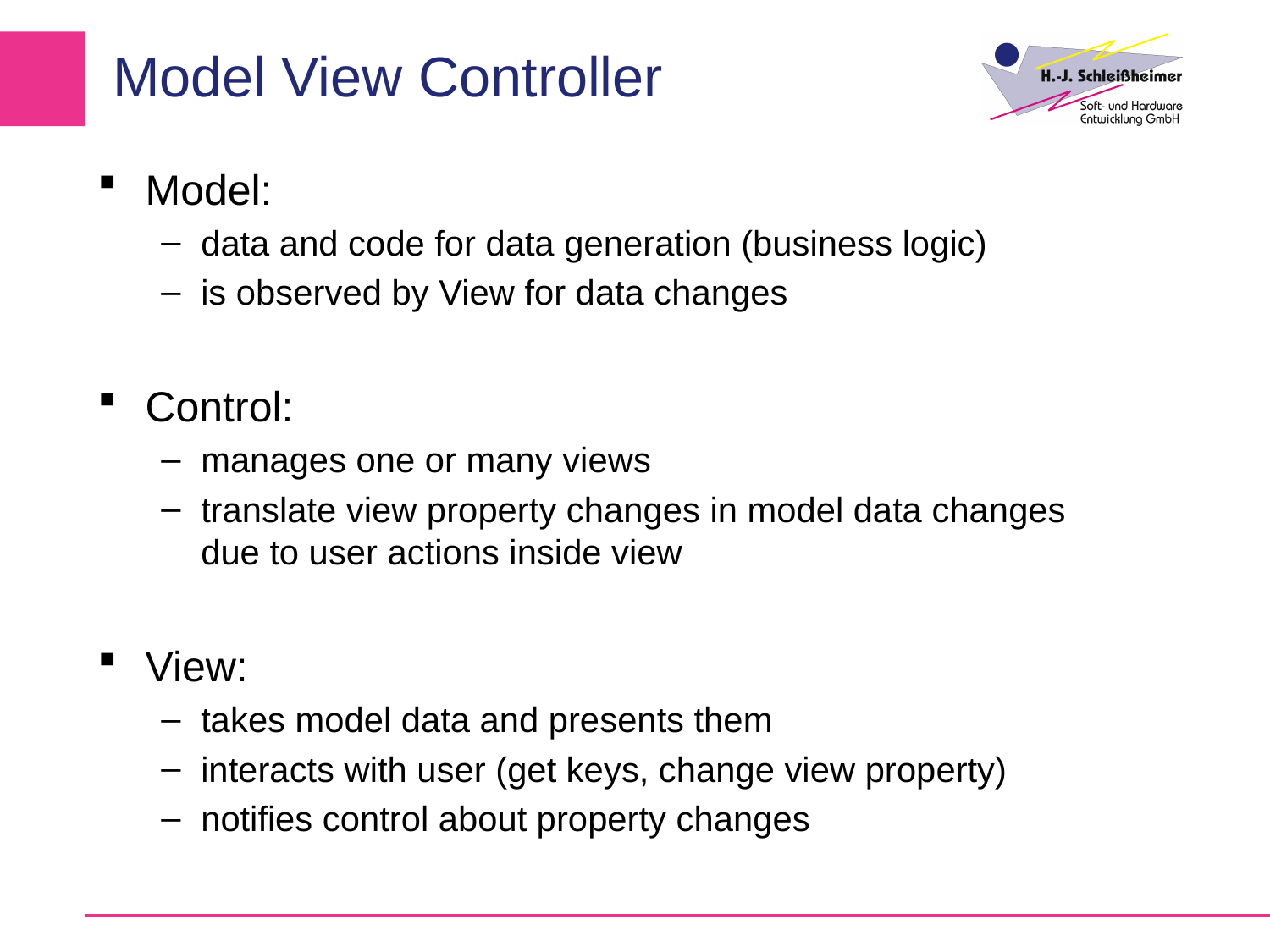

# Model View Controller
Model:
data and code for data generation (business logic)
is observed by View for data changes

Control:
manages one or many views
translate view property changes in model data changes
due to user actions inside view

View:
takes model data and presents them
interacts with user (get keys, change view property)
notifies control about property changes